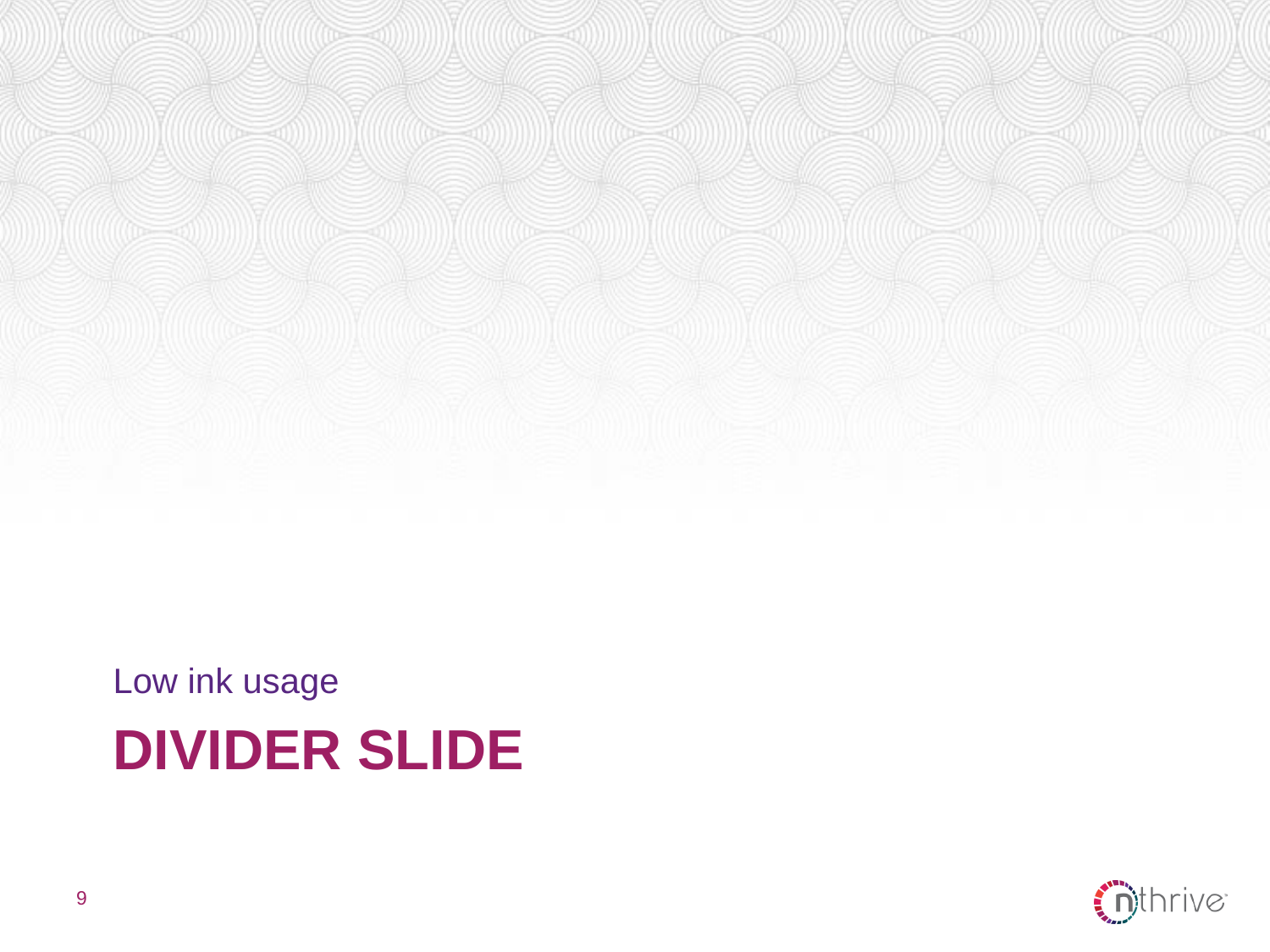

Low ink usage
# Divider slide
9